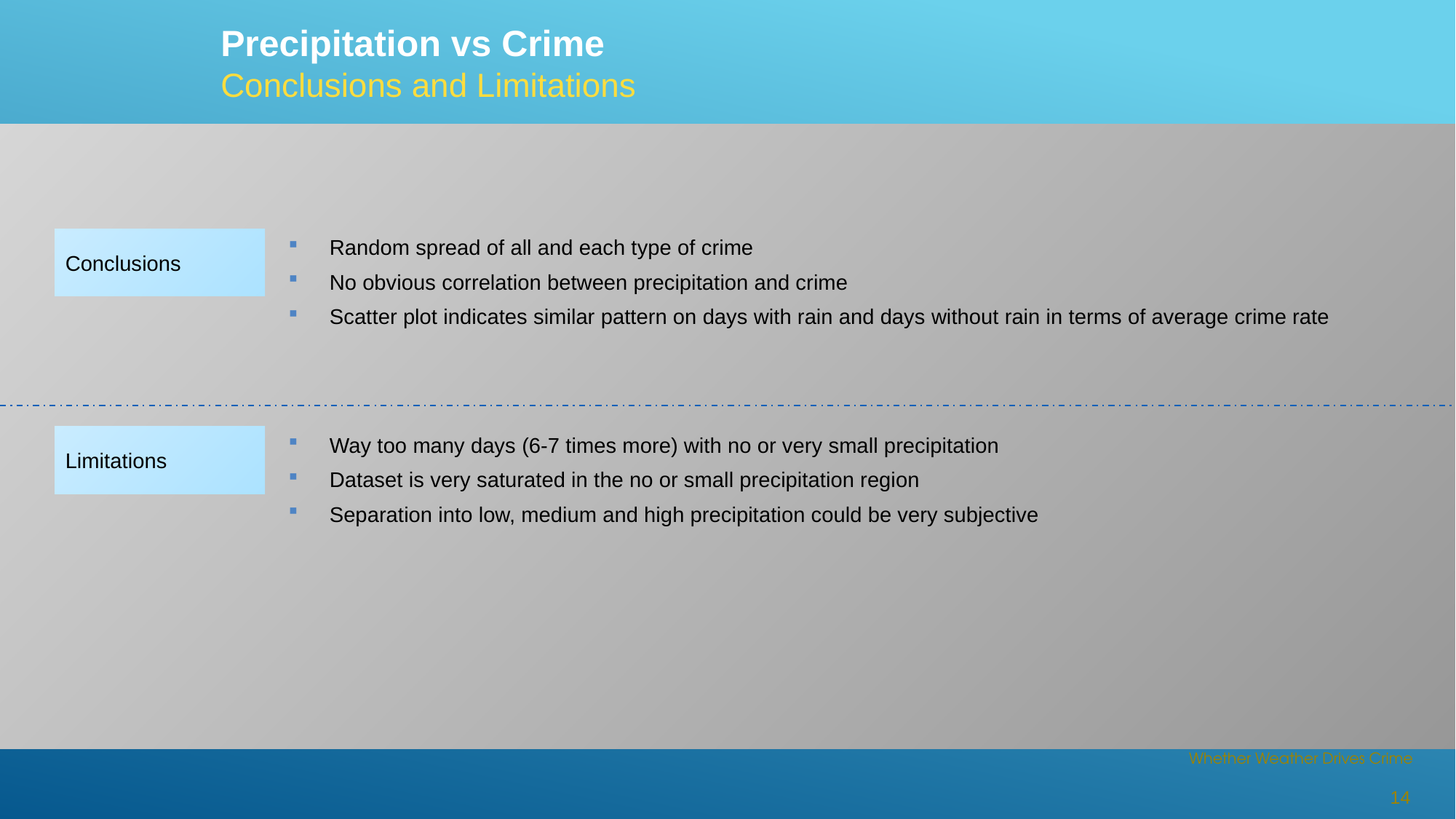

Precipitation vs Crime
Conclusions and Limitations

Conclusions
Random spread of all and each type of crime
No obvious correlation between precipitation and crime
Scatter plot indicates similar pattern on days with rain and days without rain in terms of average crime rate

Limitations
Way too many days (6-7 times more) with no or very small precipitation
Dataset is very saturated in the no or small precipitation region
Separation into low, medium and high precipitation could be very subjective

14
Whether Weather Drives Crime